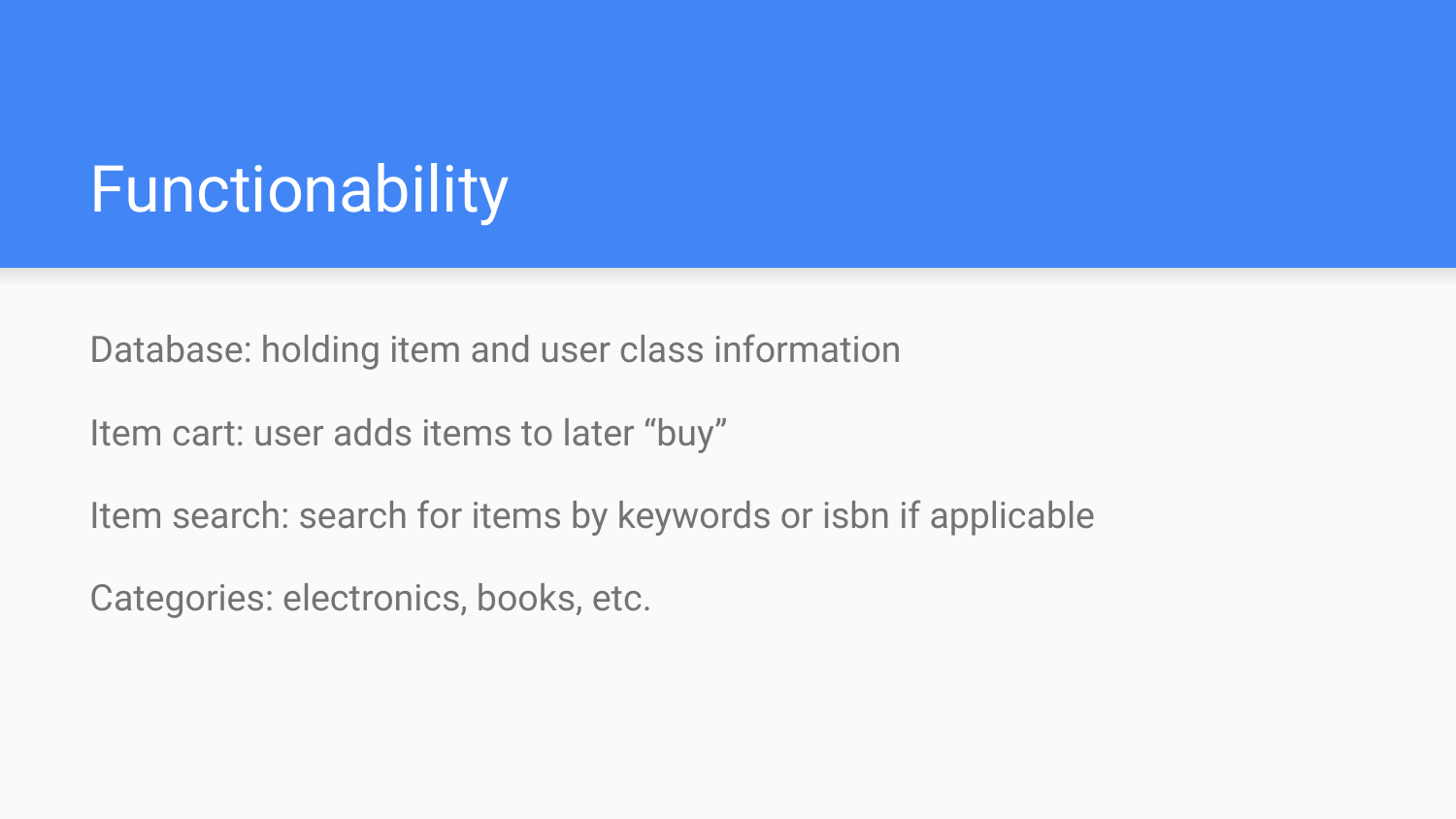

# Functionability
Database: holding item and user class information
Item cart: user adds items to later “buy”
Item search: search for items by keywords or isbn if applicable
Categories: electronics, books, etc.